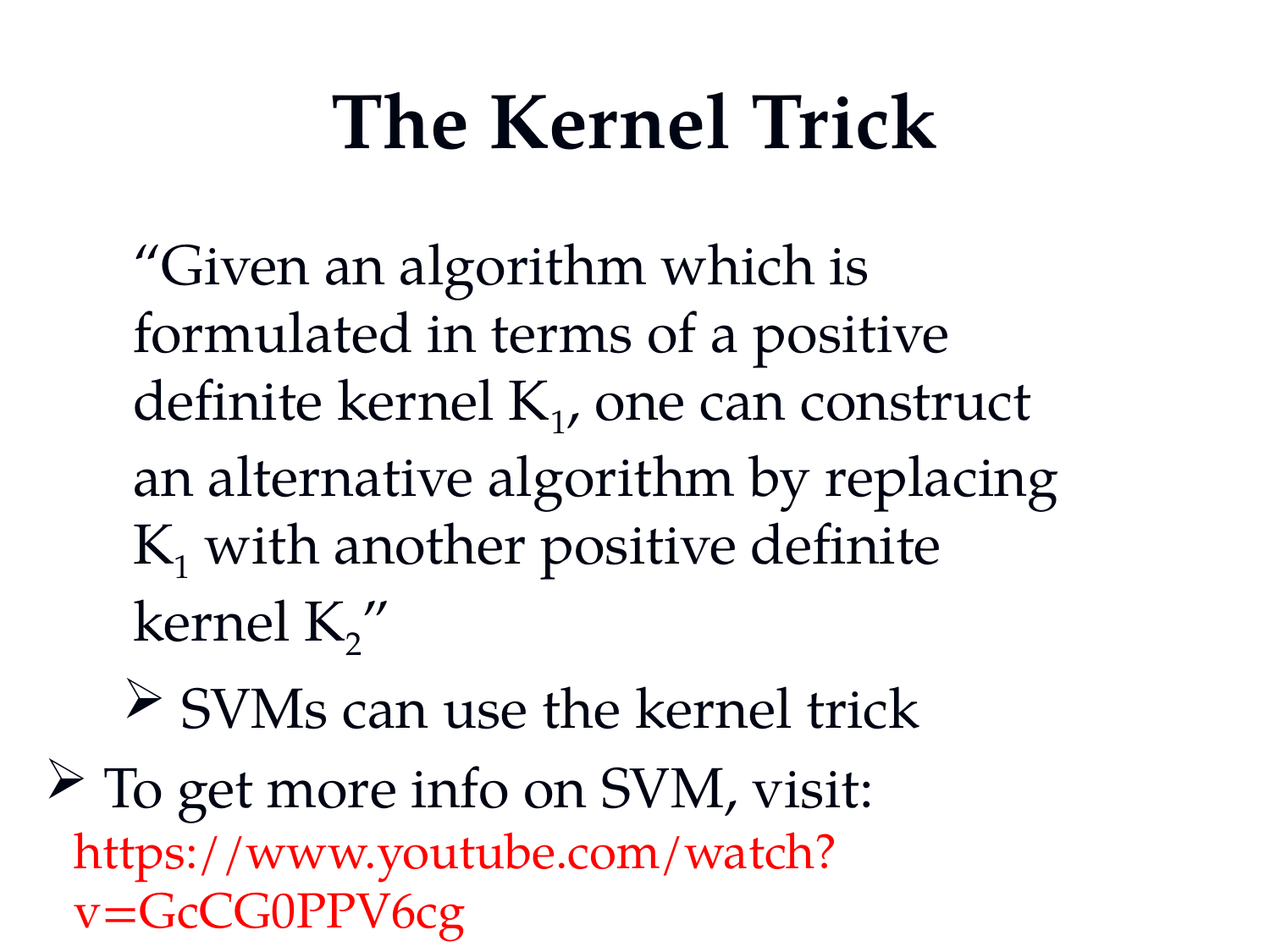

# The Kernel Trick
“Given an algorithm which is formulated in terms of a positive definite kernel K1, one can construct an alternative algorithm by replacing K1 with another positive definite kernel K2”
 SVMs can use the kernel trick
 To get more info on SVM, visit: https://www.youtube.com/watch?v=GcCG0PPV6cg